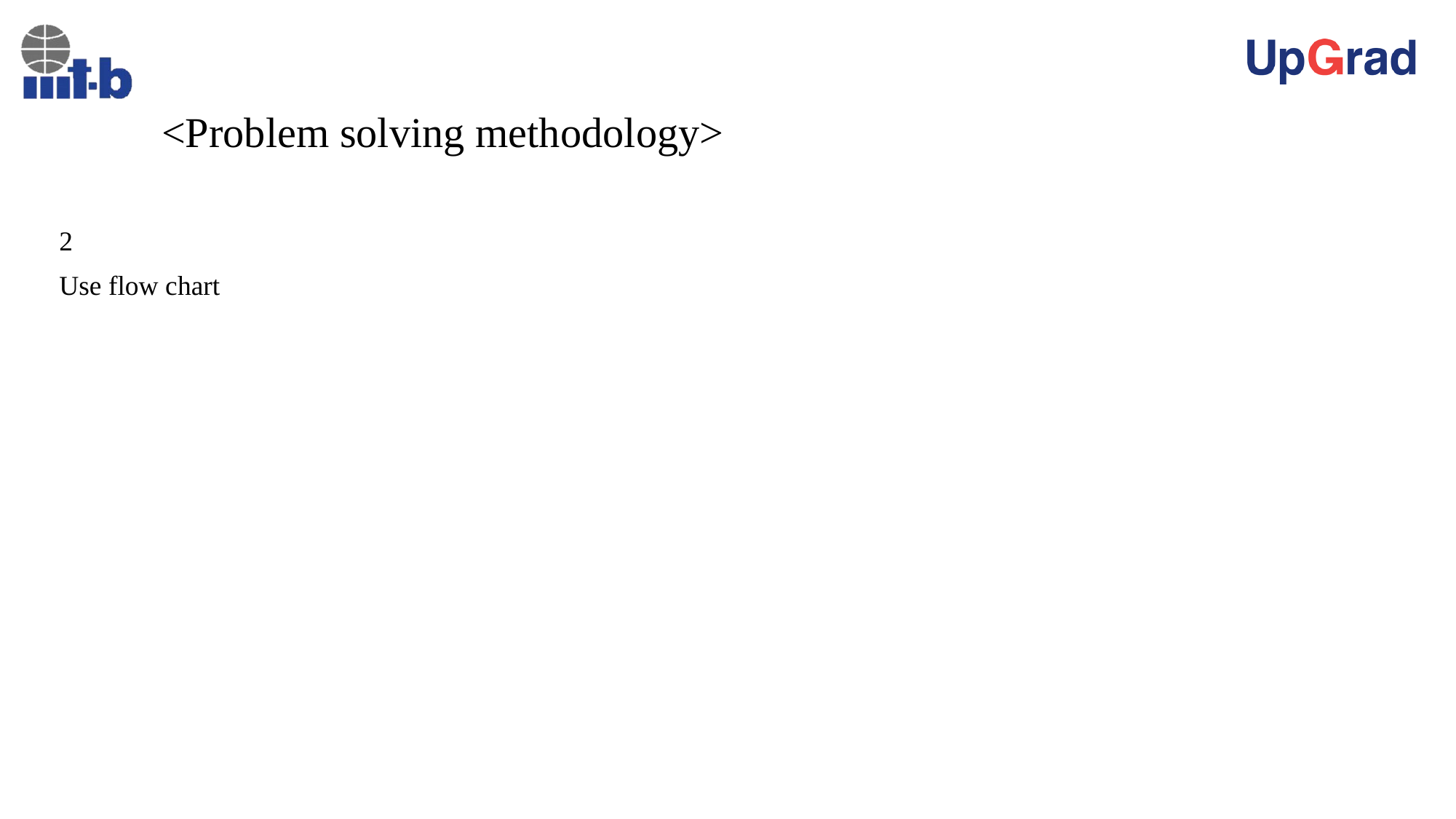

# <Problem solving methodology>
2
Use flow chart